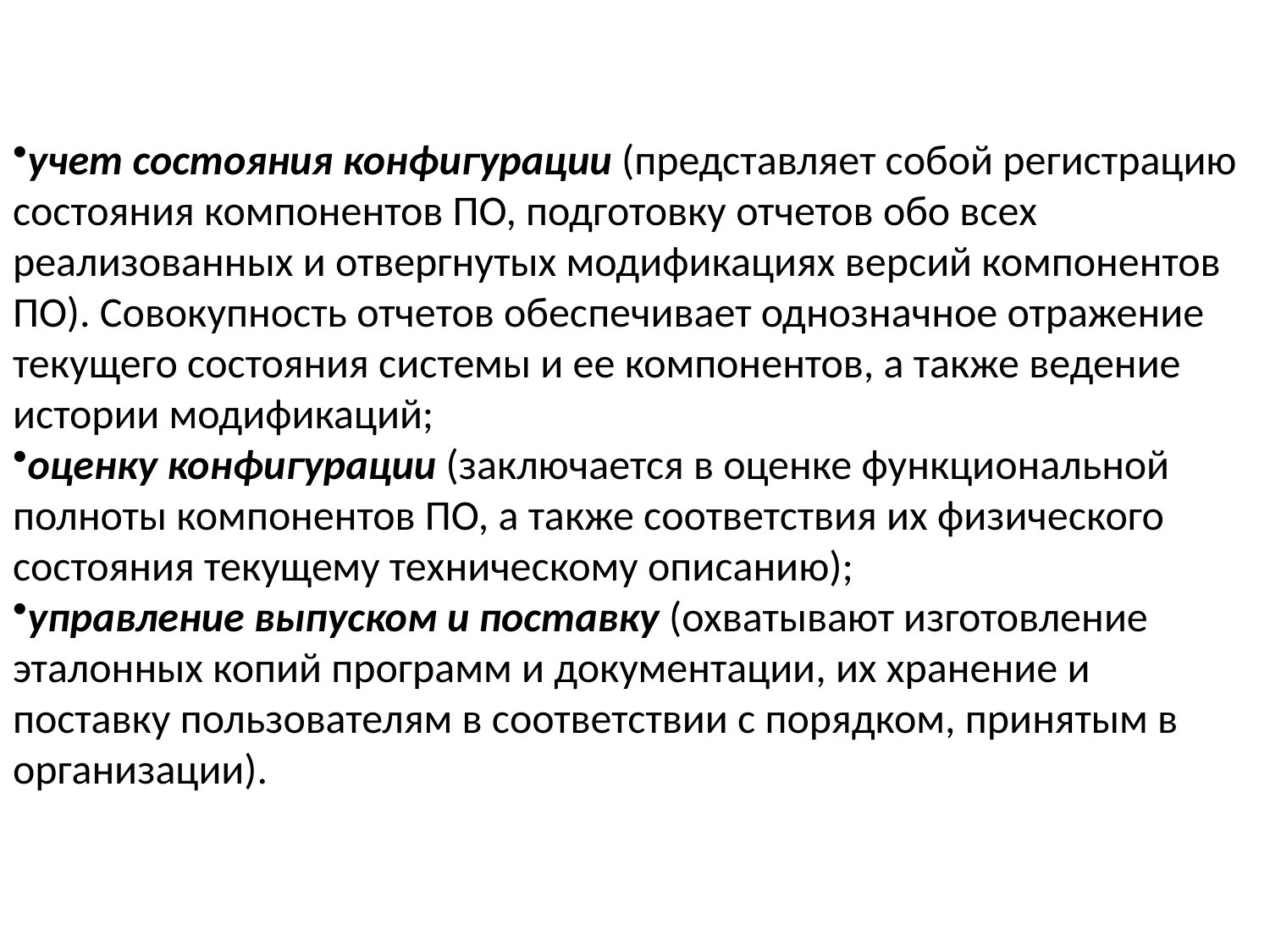

учет состояния конфигурации (представляет собой регистрацию состояния компонентов ПО, подготовку отчетов обо всех реализованных и отвергнутых модификациях версий компонентов ПО). Совокупность отчетов обеспечивает однозначное отражение текущего состояния системы и ее компонентов, а также ведение истории модификаций;
оценку конфигурации (заключается в оценке функциональной полноты компонентов ПО, а также соответствия их физического состояния текущему техническому описанию);
управление выпуском и поставку (охватывают изготовление эталонных копий программ и документации, их хранение и поставку пользователям в соответствии с порядком, принятым в организации).